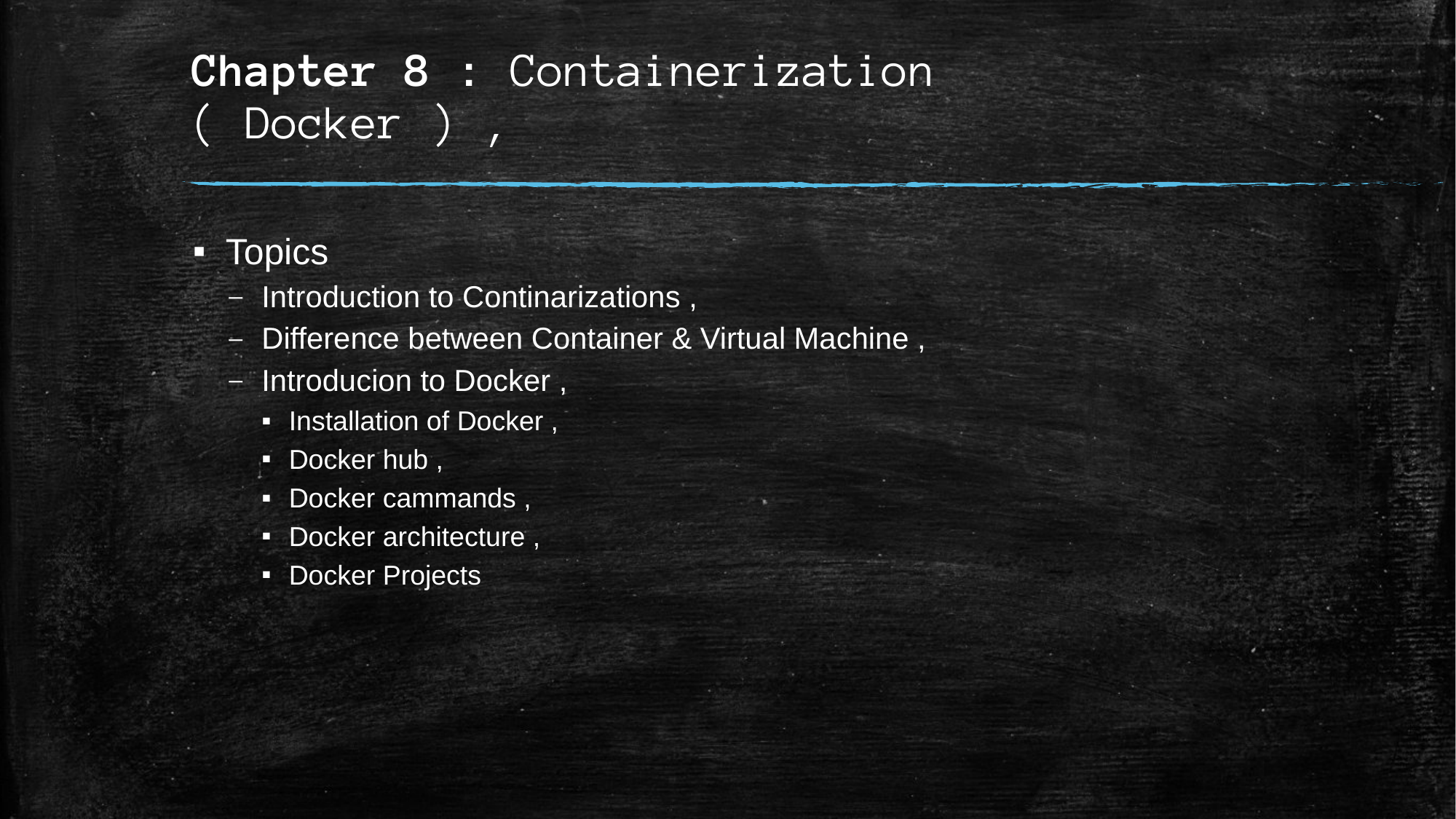

# Chapter 8 : Containerization ( Docker ) ,
Topics
Introduction to Continarizations ,
Difference between Container & Virtual Machine ,
Introducion to Docker ,
Installation of Docker ,
Docker hub ,
Docker cammands ,
Docker architecture ,
Docker Projects